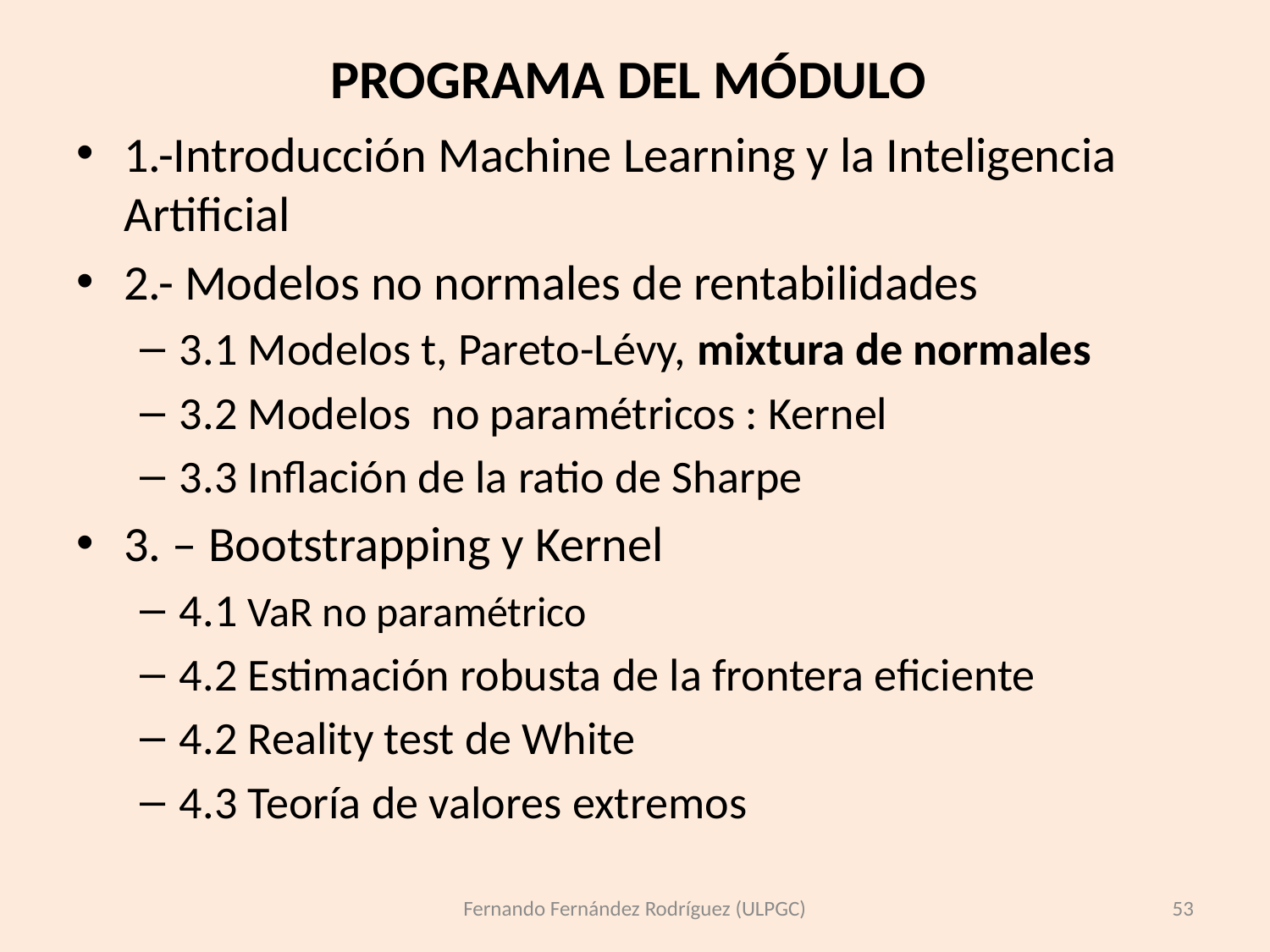

# PROGRAMA DEL MÓDULO
1.-Introducción Machine Learning y la Inteligencia Artificial
2.- Modelos no normales de rentabilidades
3.1 Modelos t, Pareto-Lévy, mixtura de normales
3.2 Modelos  no paramétricos : Kernel
3.3 Inflación de la ratio de Sharpe
3. – Bootstrapping y Kernel
4.1 VaR no paramétrico
4.2 Estimación robusta de la frontera eficiente
4.2 Reality test de White
4.3 Teoría de valores extremos
Fernando Fernández Rodríguez (ULPGC)
53